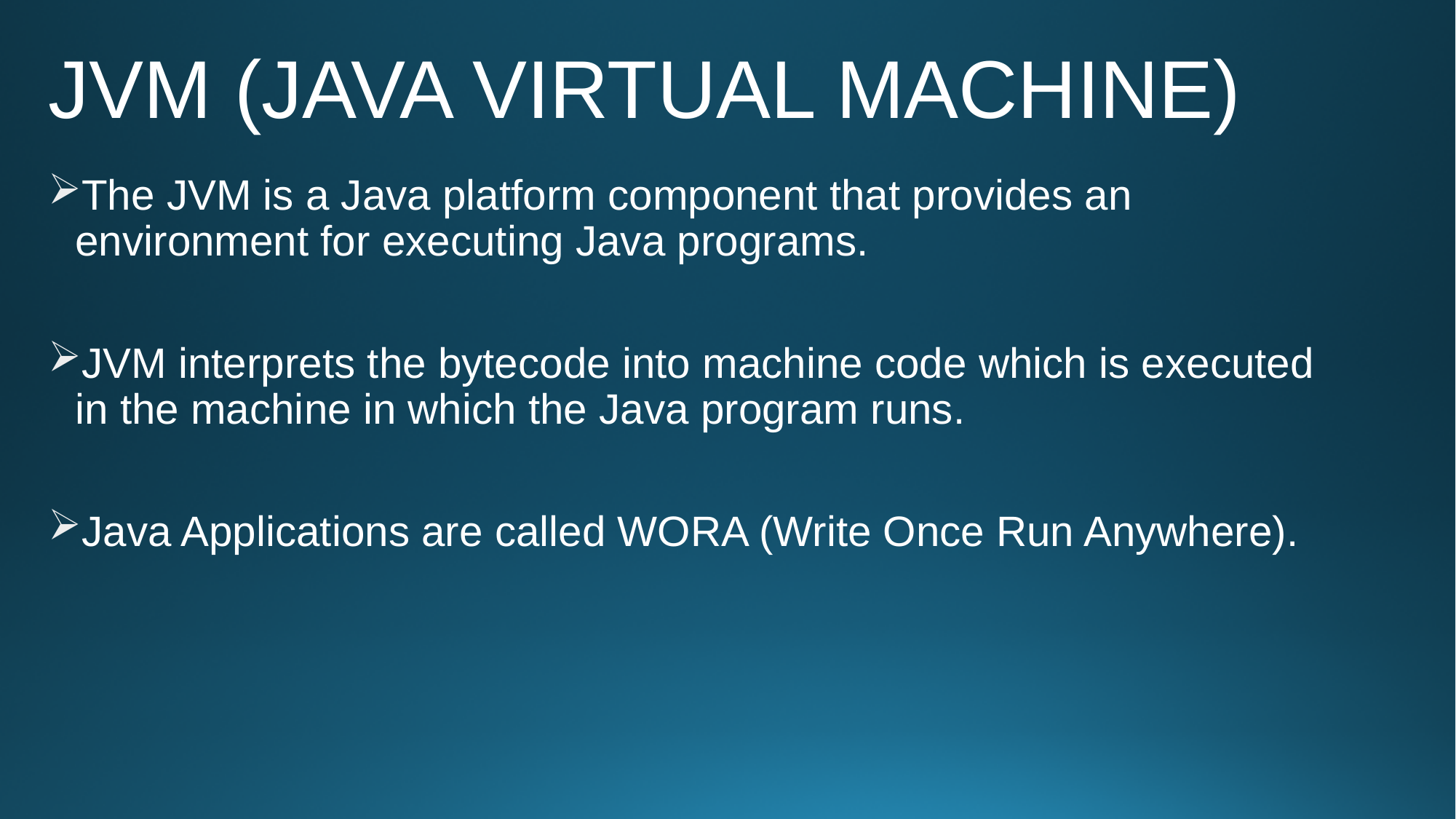

# JVM (JAVA VIRTUAL MACHINE)
The JVM is a Java platform component that provides an environment for executing Java programs.

JVM interprets the bytecode into machine code which is executed in the machine in which the Java program runs.

Java Applications are called WORA (Write Once Run Anywhere).